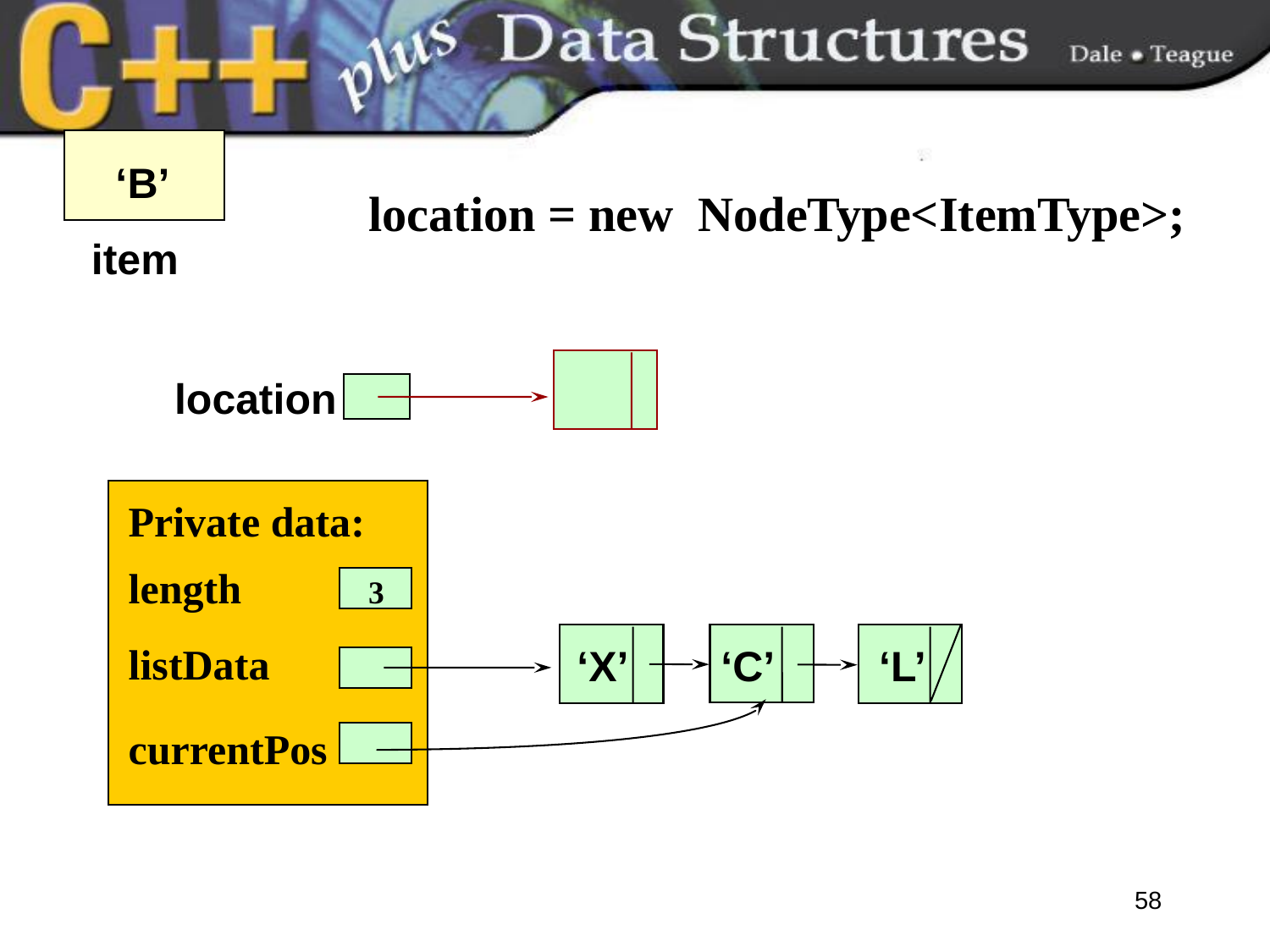

#

‘B’
location = new  NodeType<ItemType>;
item

       location

Private data:

length            3

listData

currentPos

‘X’        ‘C’         ‘L’

58